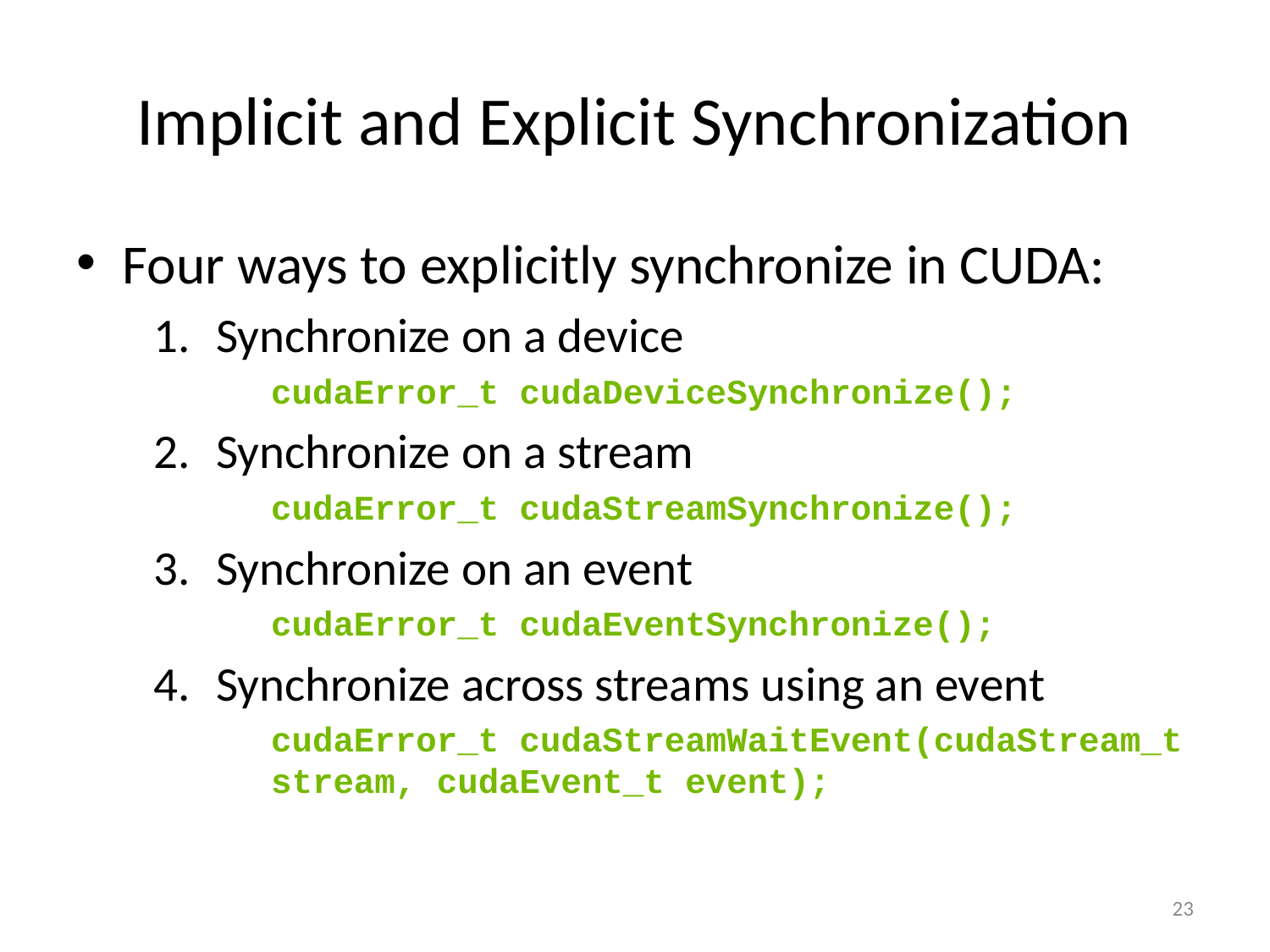

# Implicit and Explicit Synchronization
Four ways to explicitly synchronize in CUDA:
Synchronize on a device
cudaError_t cudaDeviceSynchronize();
Synchronize on a stream
cudaError_t cudaStreamSynchronize();
Synchronize on an event
cudaError_t cudaEventSynchronize();
Synchronize across streams using an event
cudaError_t cudaStreamWaitEvent(cudaStream_t stream, cudaEvent_t event);

23